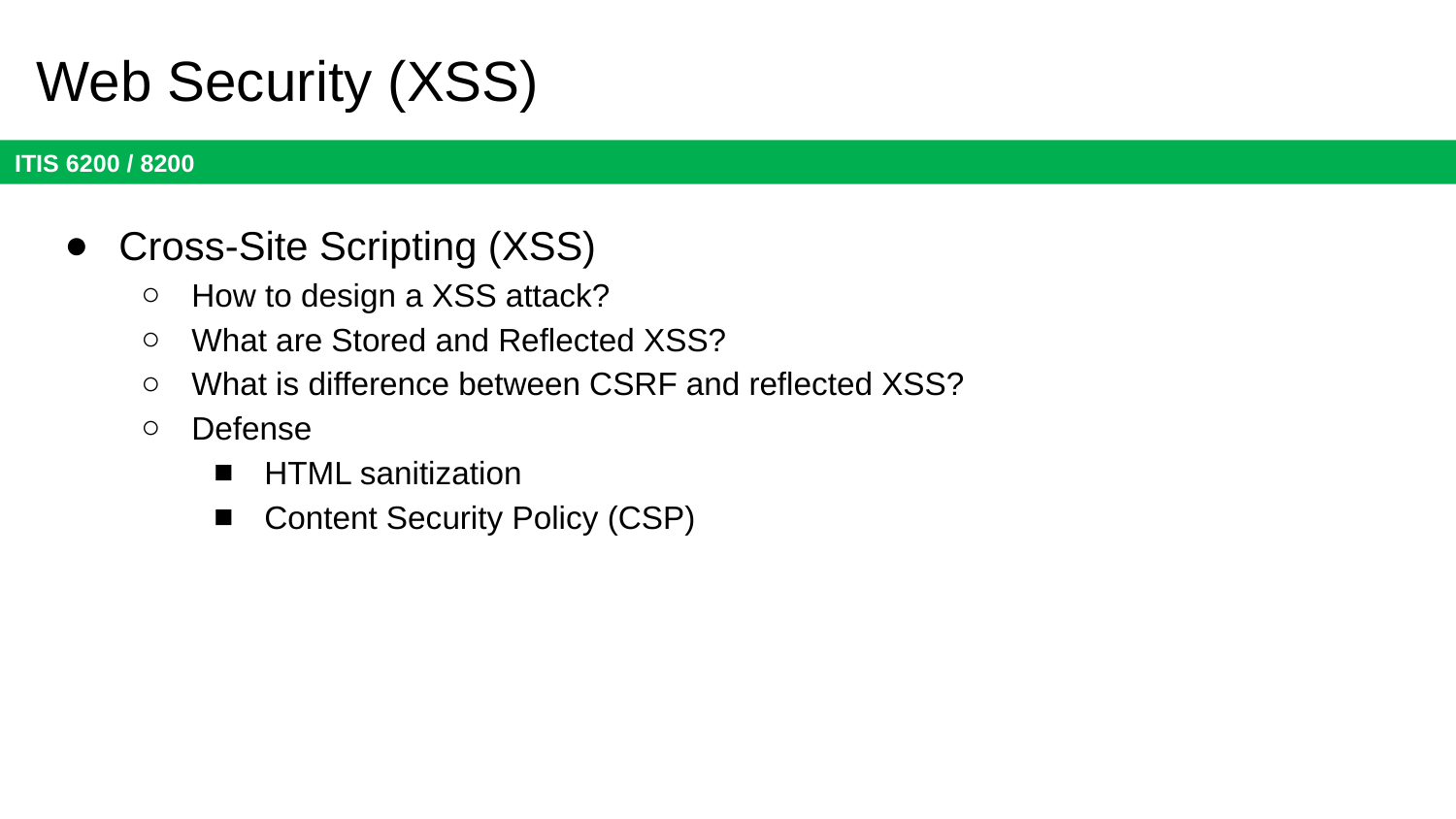

# Web Security (XSS)
Cross-Site Scripting (XSS)
How to design a XSS attack?
What are Stored and Reflected XSS?
What is difference between CSRF and reflected XSS?
Defense
HTML sanitization
Content Security Policy (CSP)